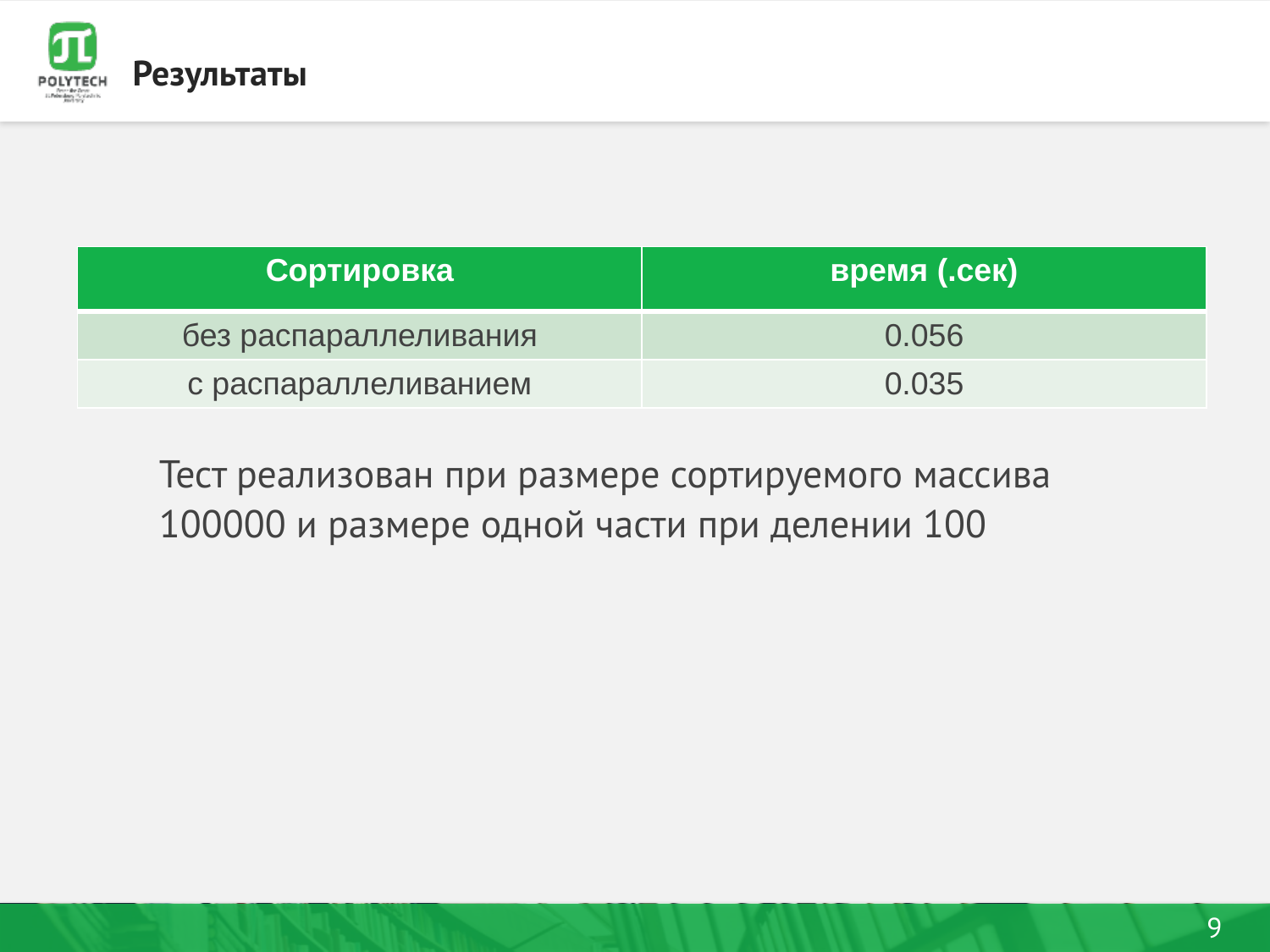

# Результаты
| Сортировка | время (.сек) |
| --- | --- |
| без распараллеливания | 0.056 |
| с распараллеливанием | 0.035 |
Тест реализован при размере сортируемого массива 100000 и размере одной части при делении 100